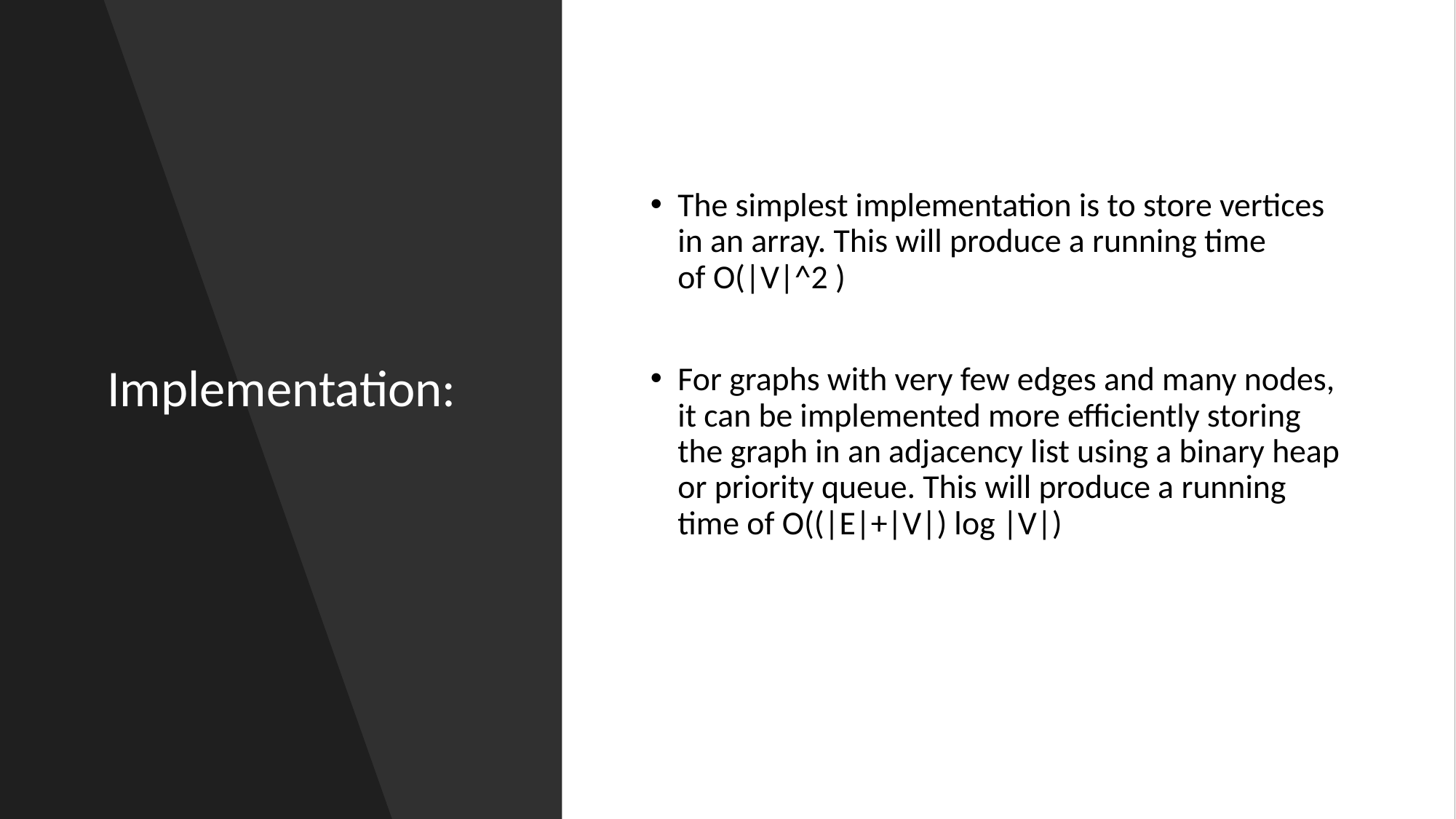

# Implementation:
The simplest implementation is to store vertices in an array. This will produce a running time of O(|V|^2 )

For graphs with very few edges and many nodes, it can be implemented more efficiently storing the graph in an adjacency list using a binary heap or priority queue. This will produce a running time of O((|E|+|V|) log |V|)